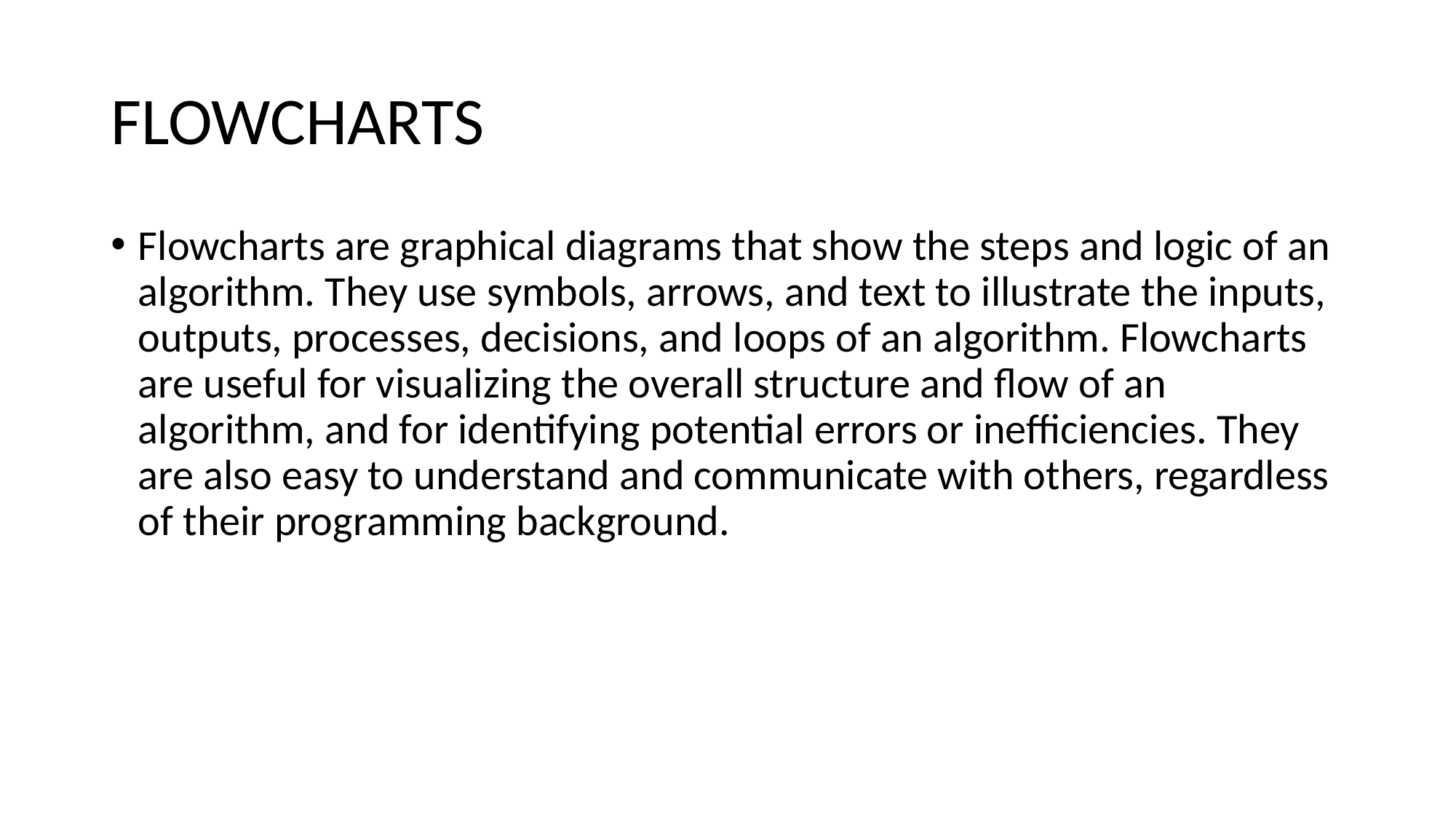

# FLOWCHARTS
Flowcharts are graphical diagrams that show the steps and logic of an algorithm. They use symbols, arrows, and text to illustrate the inputs, outputs, processes, decisions, and loops of an algorithm. Flowcharts are useful for visualizing the overall structure and flow of an algorithm, and for identifying potential errors or inefficiencies. They are also easy to understand and communicate with others, regardless of their programming background.